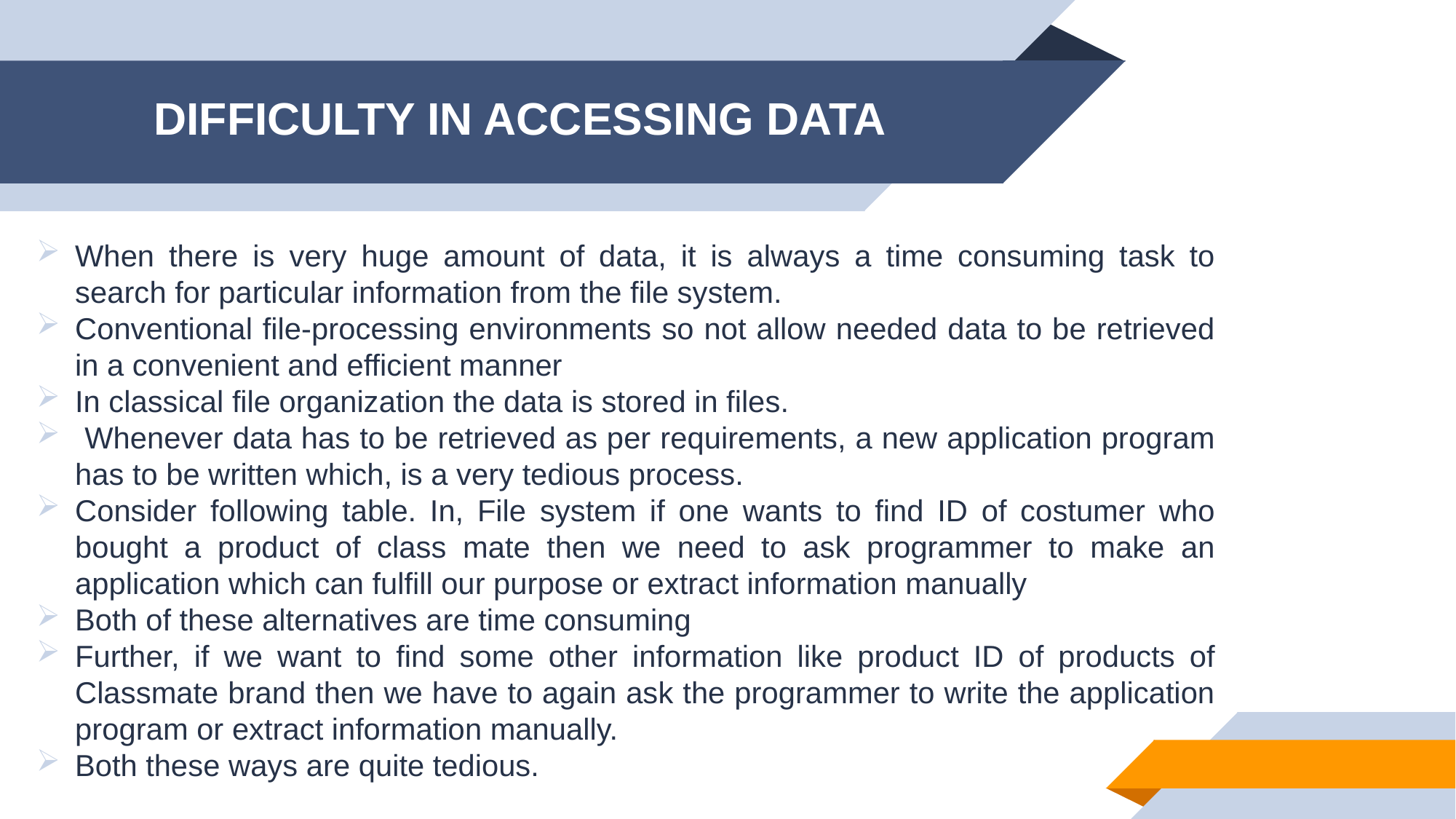

# DIFFICULTY IN ACCESSING DATA
When there is very huge amount of data, it is always a time consuming task to search for particular information from the file system.
Conventional file-processing environments so not allow needed data to be retrieved in a convenient and efficient manner
In classical file organization the data is stored in files.
 Whenever data has to be retrieved as per requirements, a new application program has to be written which, is a very tedious process.
Consider following table. In, File system if one wants to find ID of costumer who bought a product of class mate then we need to ask programmer to make an application which can fulfill our purpose or extract information manually
Both of these alternatives are time consuming
Further, if we want to find some other information like product ID of products of Classmate brand then we have to again ask the programmer to write the application program or extract information manually.
Both these ways are quite tedious.